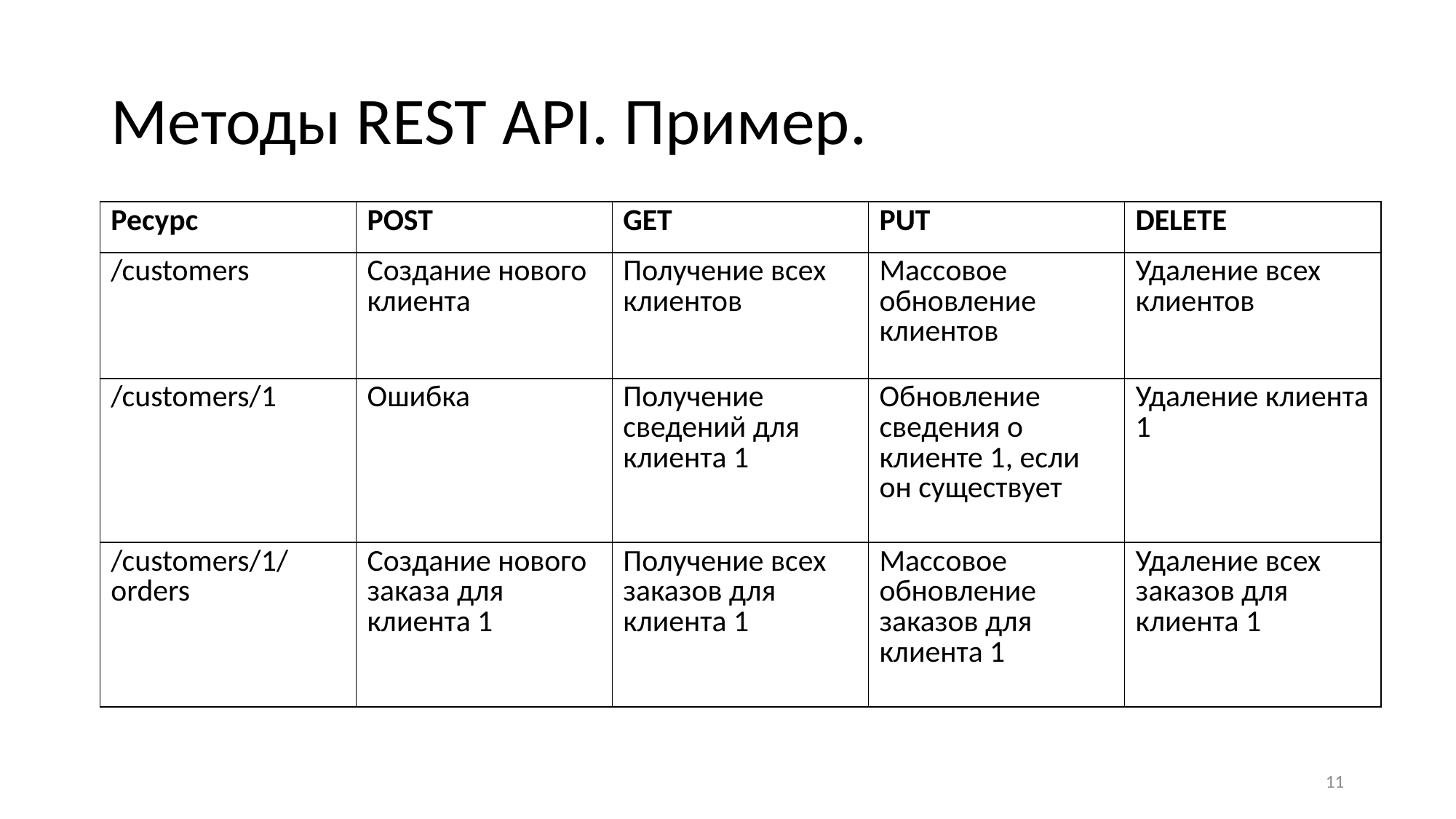

# Методы REST API. Пример.
| Ресурс | POST | GET | PUT | DELETE |
| --- | --- | --- | --- | --- |
| /customers | Создание нового клиента | Получение всех клиентов | Массовое обновление клиентов | Удаление всех клиентов |
| /customers/1 | Ошибка | Получение сведений для клиента 1 | Обновление сведения о клиенте 1, если он существует | Удаление клиента 1 |
| /customers/1/orders | Создание нового заказа для клиента 1 | Получение всех заказов для клиента 1 | Массовое обновление заказов для клиента 1 | Удаление всех заказов для клиента 1 |
11